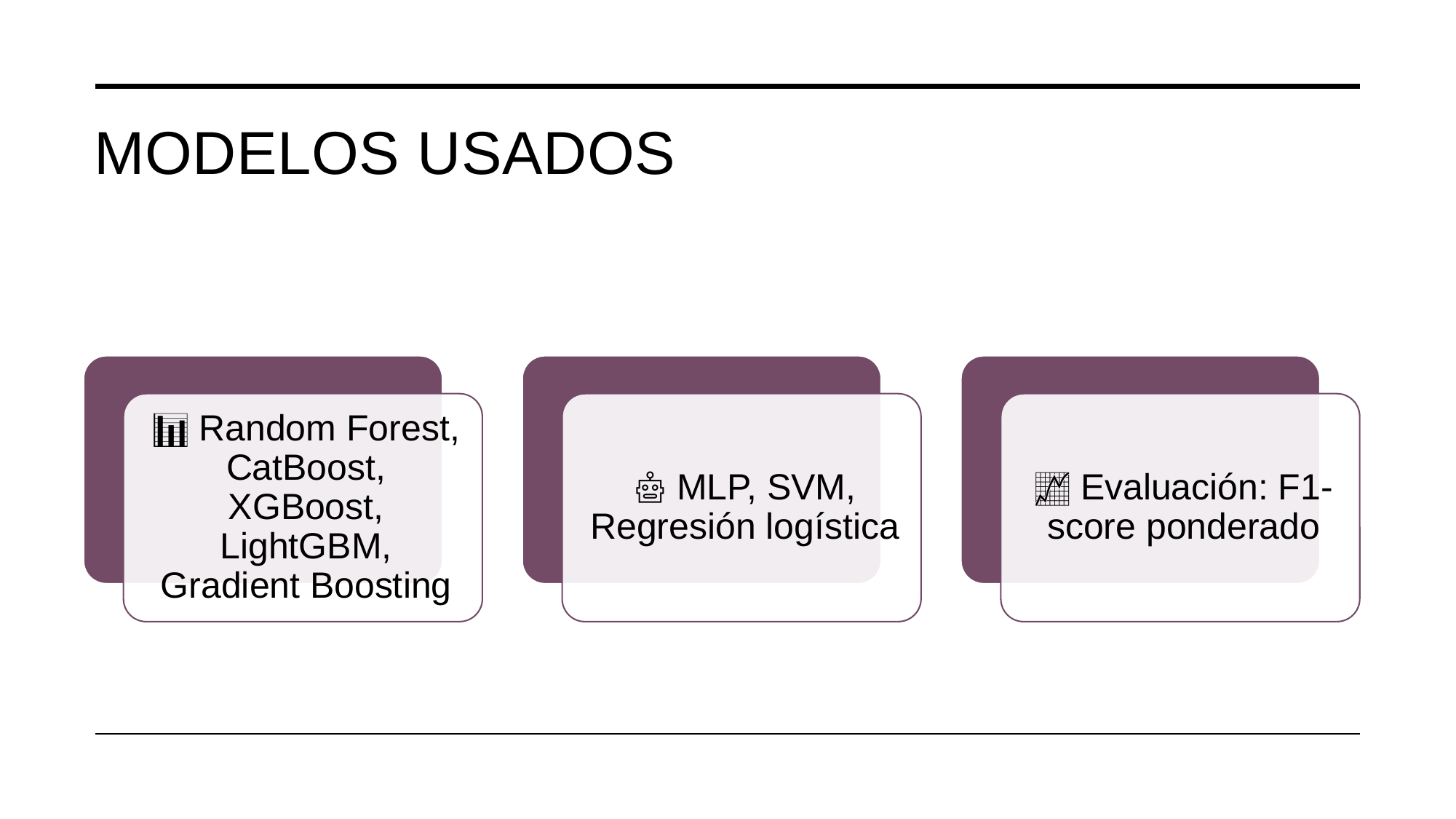

# Modelos usados
📊 Random Forest, CatBoost, XGBoost, LightGBM, Gradient Boosting
🤖 MLP, SVM, Regresión logística
📈 Evaluación: F1-score ponderado